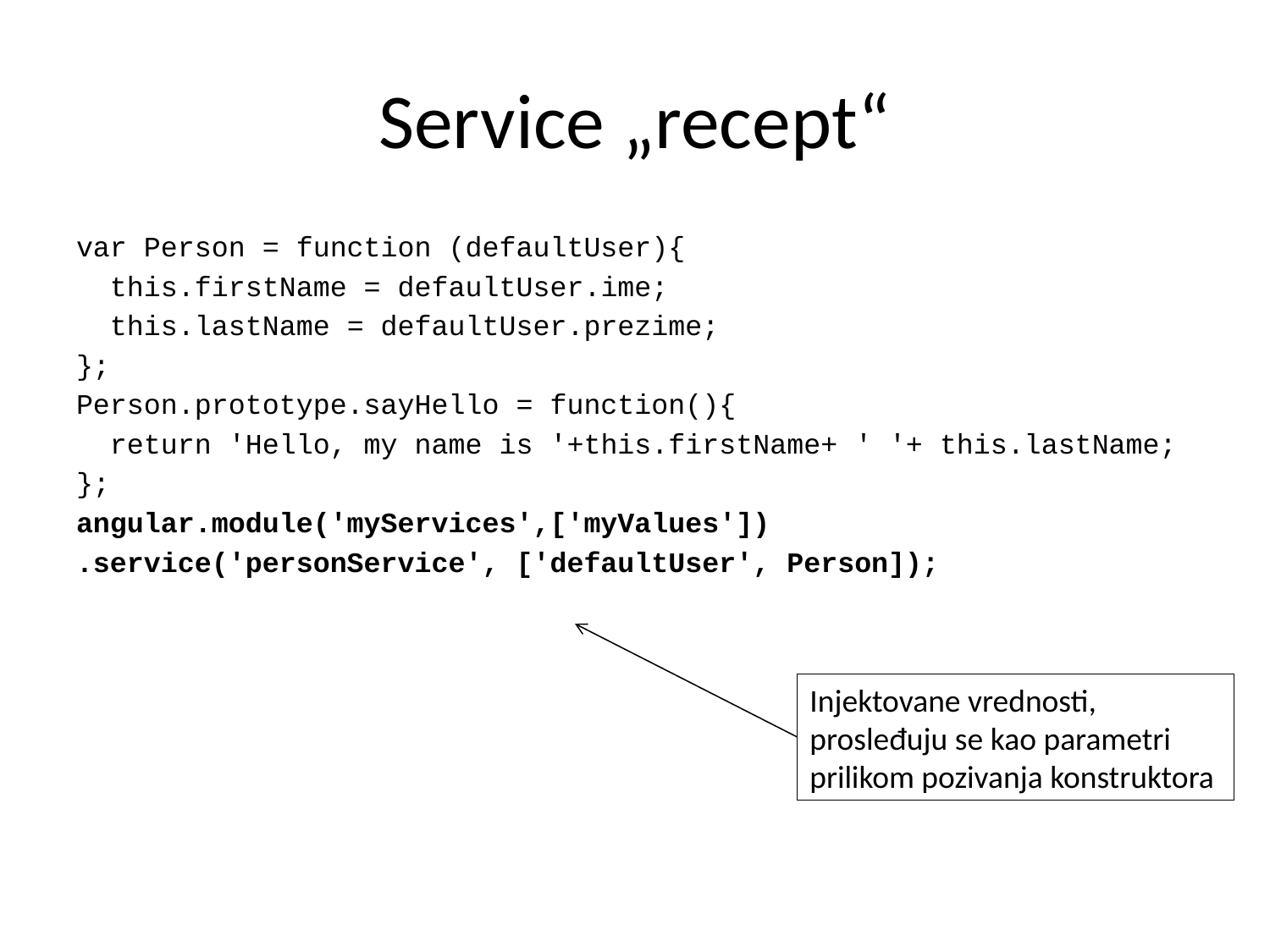

# Service „recept“
var Person = function (defaultUser){
  this.firstName = defaultUser.ime;
  this.lastName = defaultUser.prezime;
};
Person.prototype.sayHello = function(){
  return 'Hello, my name is '+this.firstName+ ' '+ this.lastName;
};
angular.module('myServices',['myValues'])
.service('personService', ['defaultUser', Person]);

Injektovane vrednosti,
prosleđuju se kao parametri
prilikom pozivanja konstruktora